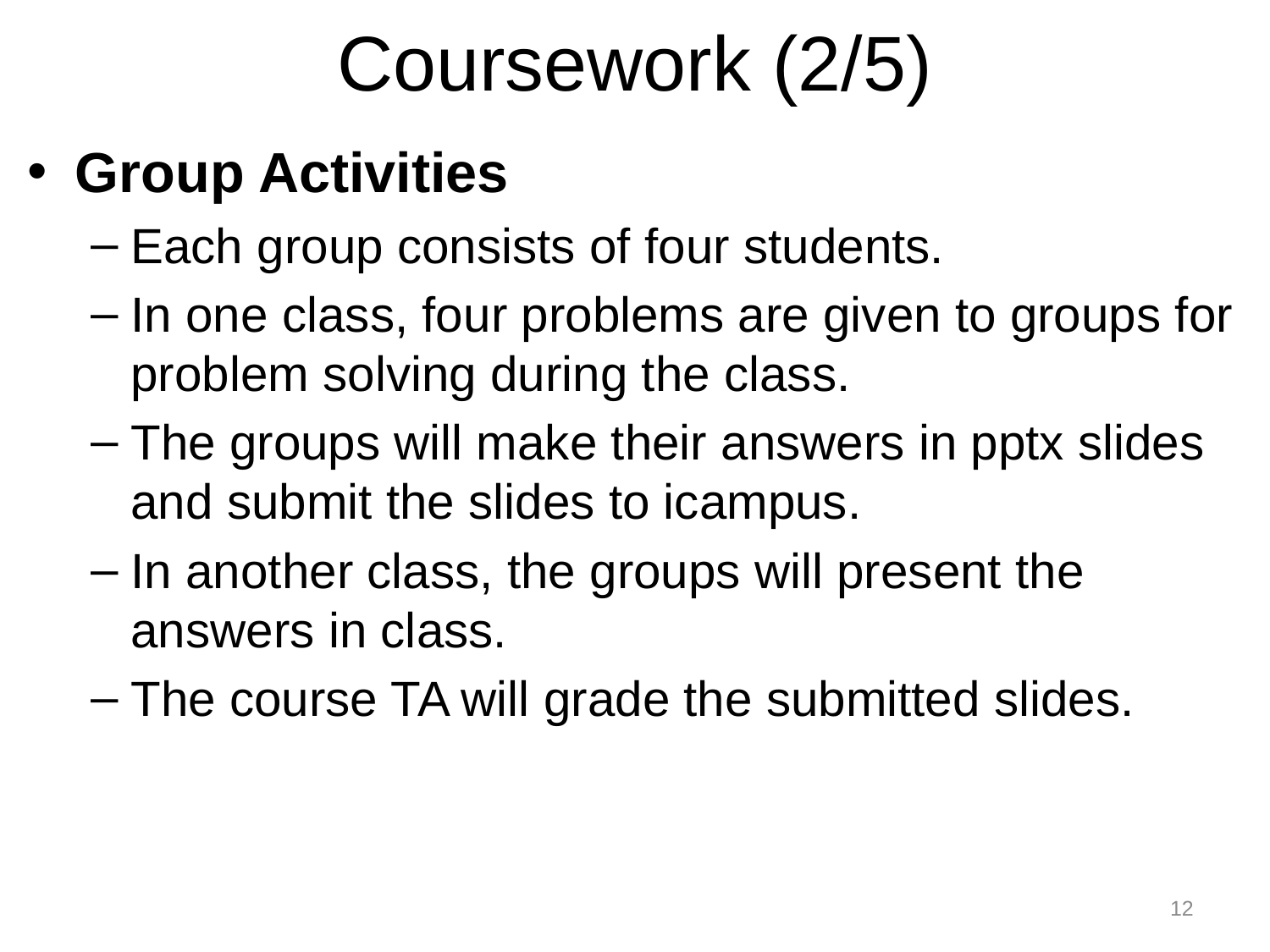

# Coursework (2/5)
Group Activities
Each group consists of four students.
In one class, four problems are given to groups for problem solving during the class.
The groups will make their answers in pptx slides and submit the slides to icampus.
In another class, the groups will present the answers in class.
The course TA will grade the submitted slides.
12